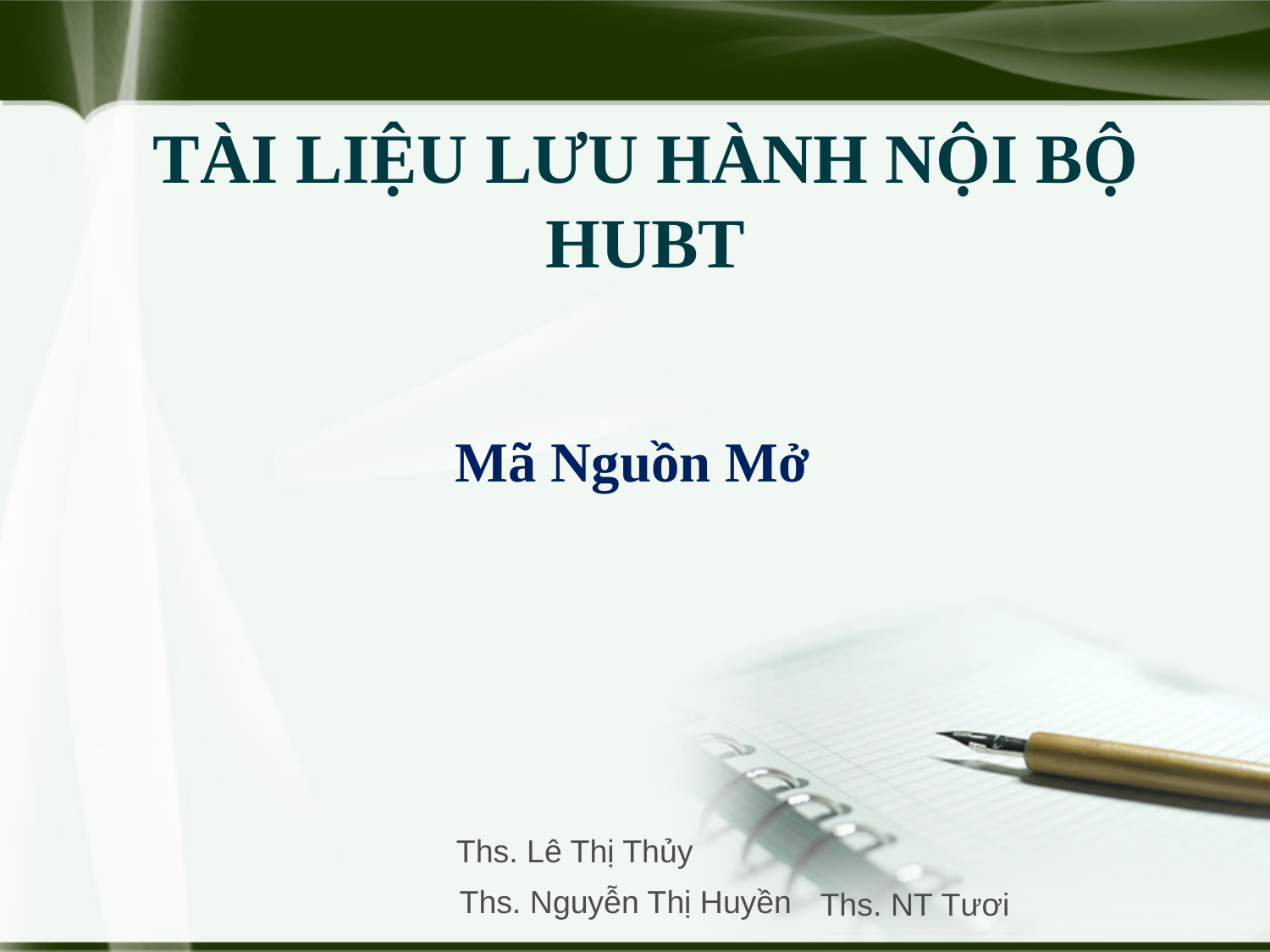

Tài liệu lưu hành nội bộ
HUBT
Mã Nguồn Mở
Ths. Lê Thị Thủy
Ths. Nguyễn Thị Huyền
Ths. NT Tươi